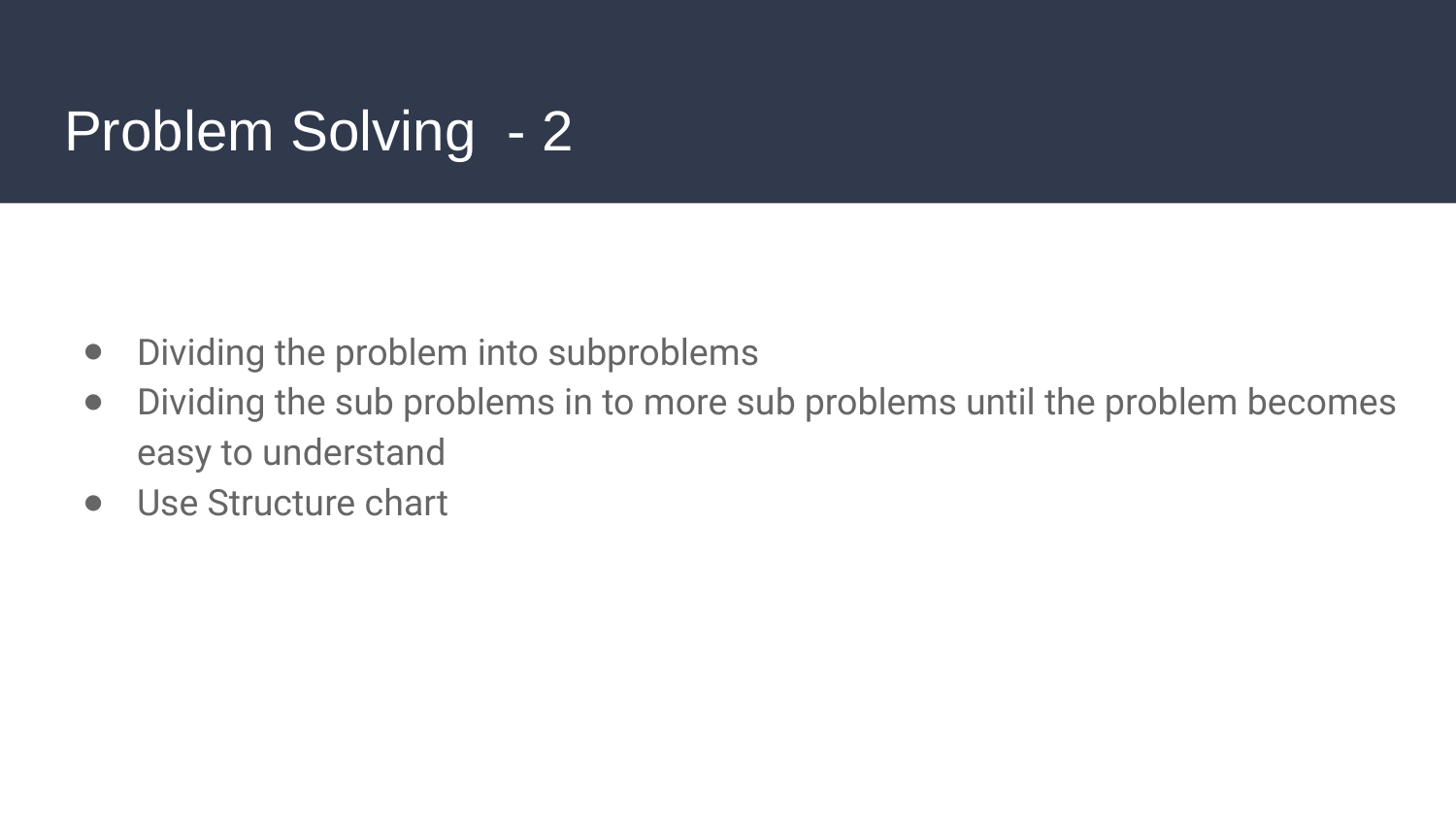

# Problem Solving  - 2

Dividing the problem into subproblems
Dividing the sub problems in to more sub problems until the problem becomes easy to understand
Use Structure chart